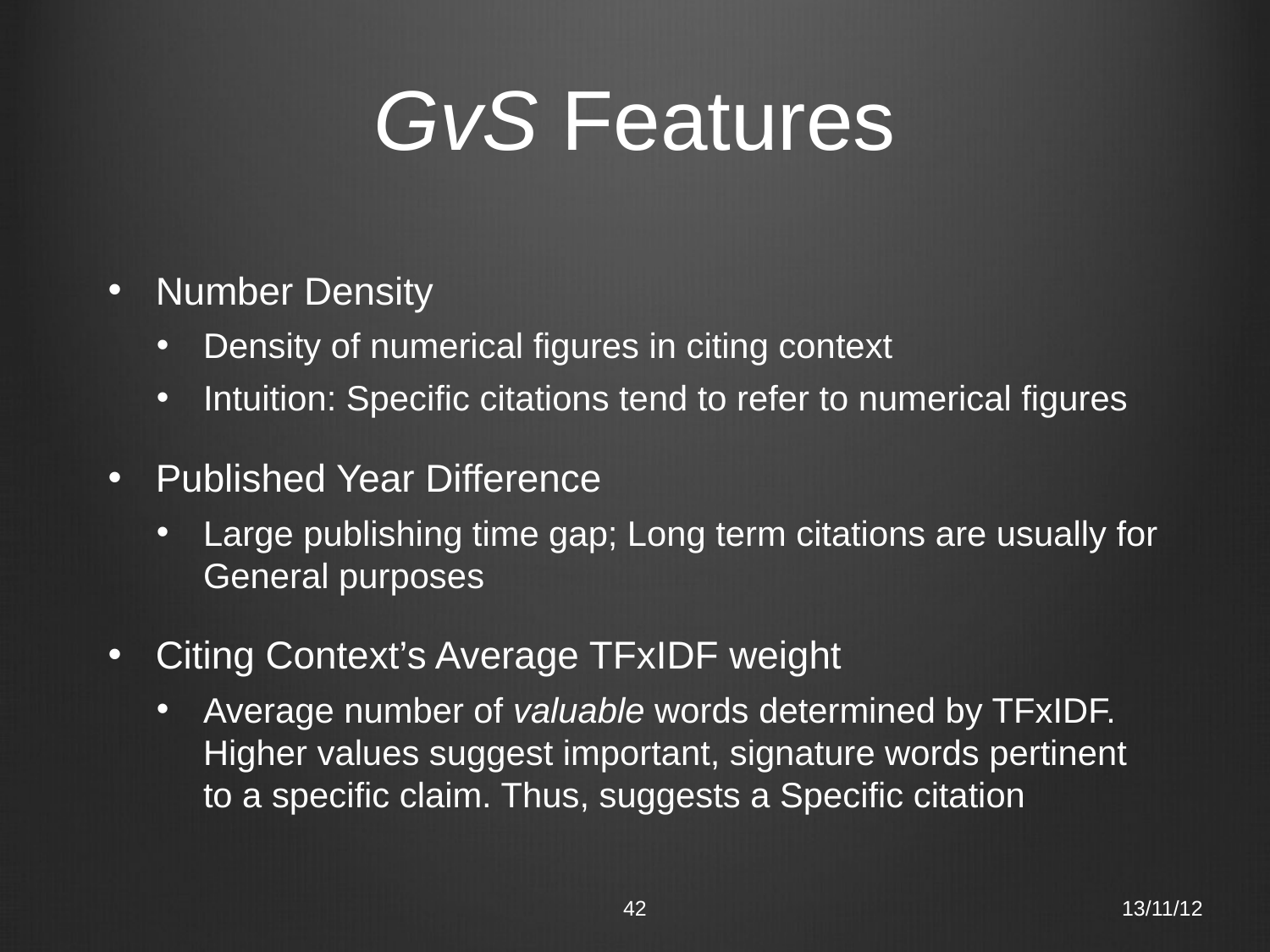

# GvS Features
Number Density
Density of numerical figures in citing context
Intuition: Specific citations tend to refer to numerical figures
Published Year Difference
Large publishing time gap; Long term citations are usually for General purposes
Citing Context’s Average TFxIDF weight
Average number of valuable words determined by TFxIDF. Higher values suggest important, signature words pertinent to a specific claim. Thus, suggests a Specific citation
42
13/11/12